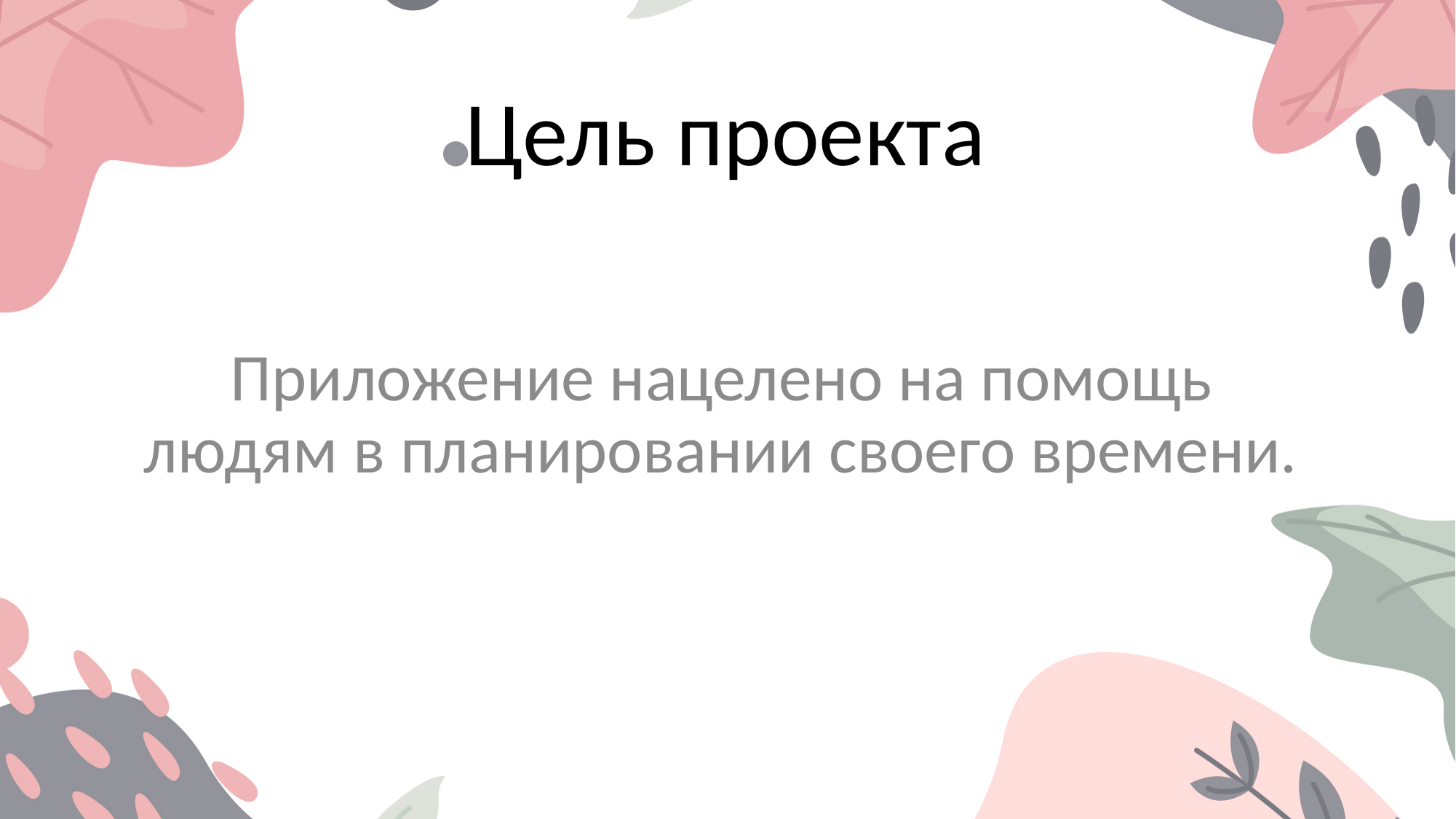

# Цель проекта
Приложение нацелено на помощь людям в планировании своего времени.